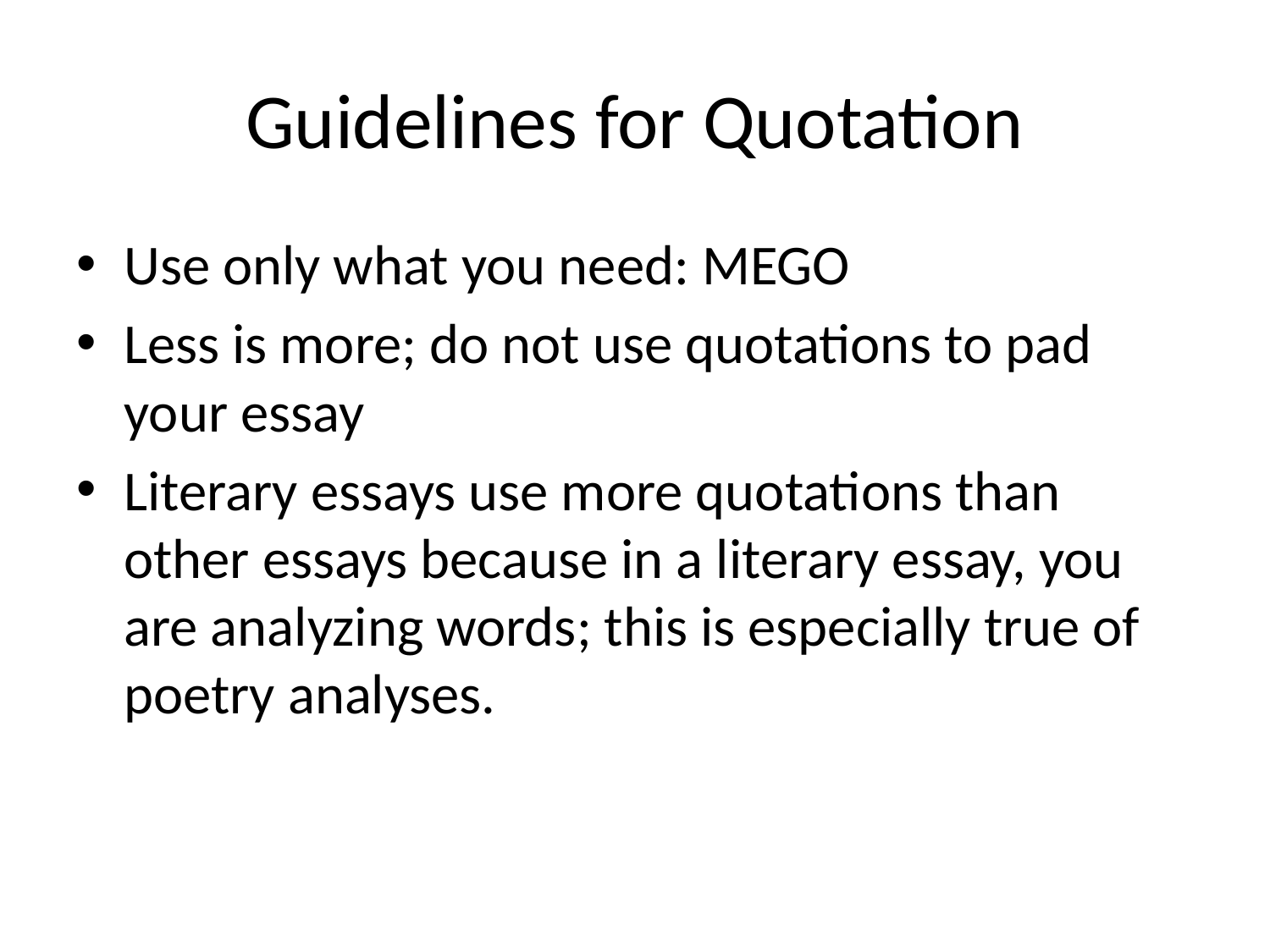

# Guidelines for Quotation
Use only what you need: MEGO
Less is more; do not use quotations to pad your essay
Literary essays use more quotations than other essays because in a literary essay, you are analyzing words; this is especially true of poetry analyses.